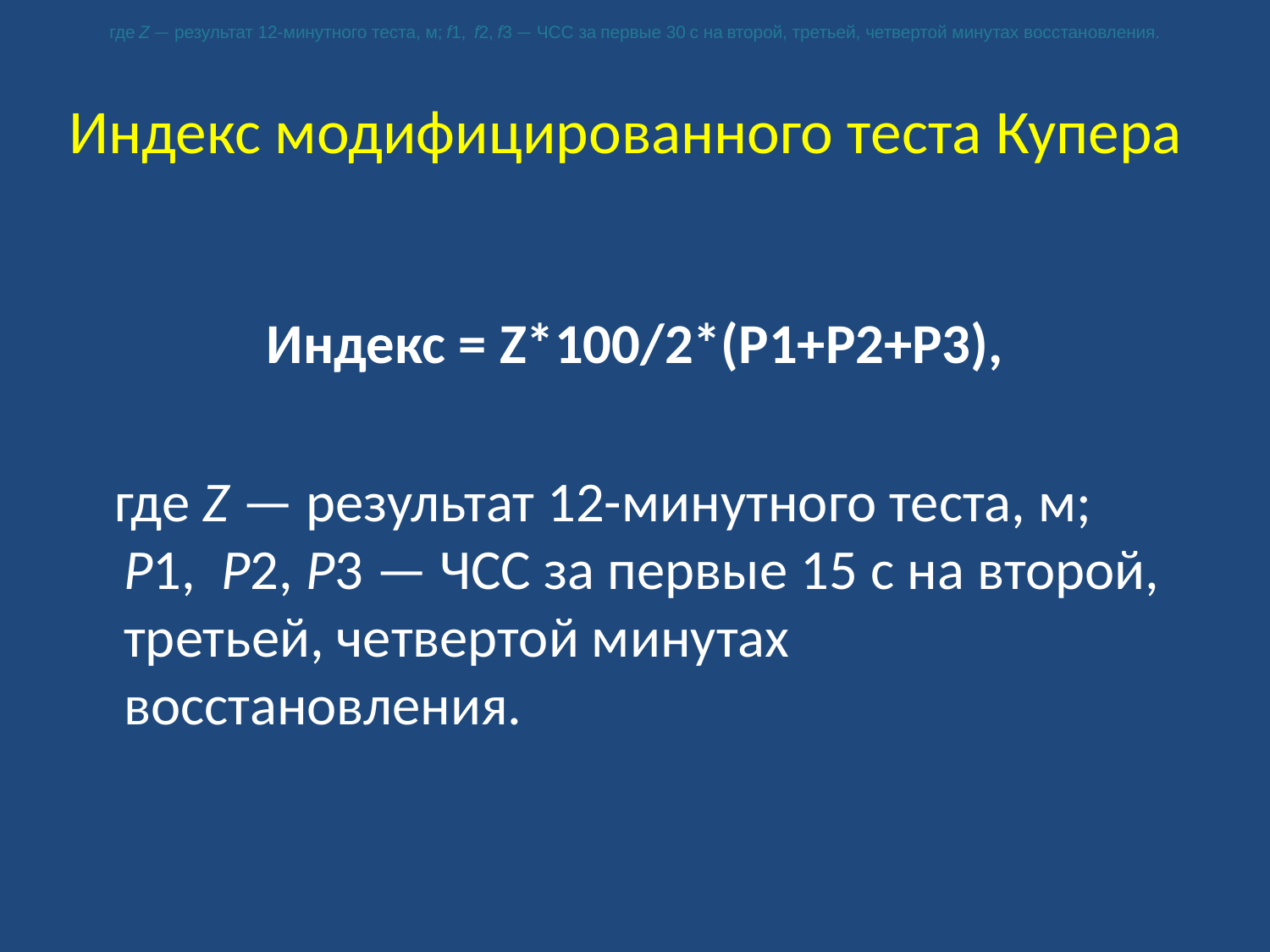

где Z — результат 12-минутного теста, м; f1,  f2, f3 — ЧСС за первые 30 с на второй, третьей, четвертой минутах восстановления.
# Индекс модифицированного теста Купера

Индекс = Z*100/2*(Р1+Р2+Р3),

   где Z — результат 12-минутного теста, м; Р1,  Р2, Р3 — ЧСС за первые 15 с на второй, третьей, четвертой минутах восстановления.